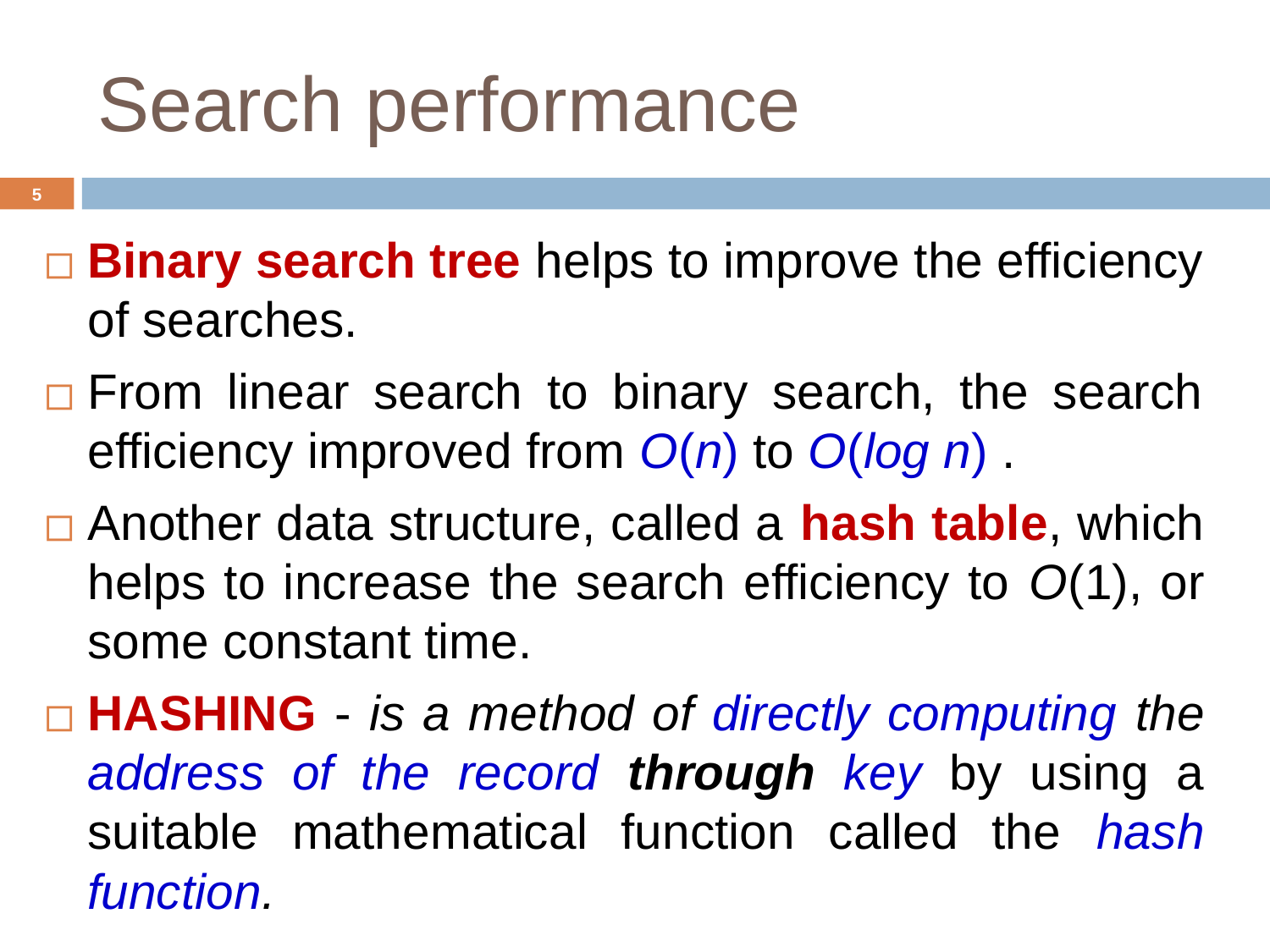

# Search performance
5
Binary search tree helps to improve the efficiency of searches.
From linear search to binary search, the search efficiency improved from O(n) to O(log n) .
Another data structure, called a hash table, which helps to increase the search efficiency to O(1), or some constant time.
HASHING - is a method of directly computing the address of the record through key by using a suitable mathematical function called the hash function.